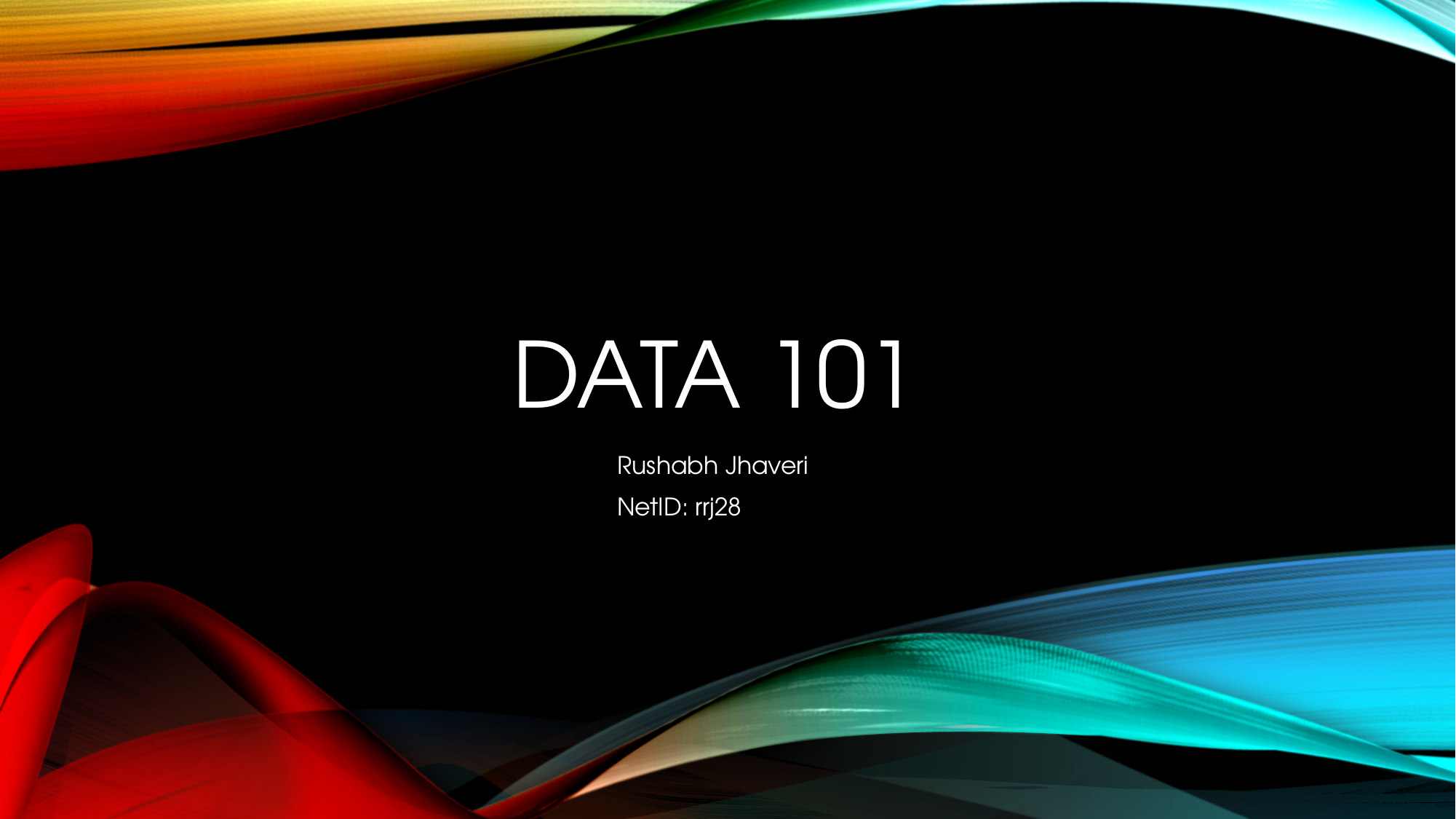

# Data 101
Rushabh Jhaveri
NetID: rrj28